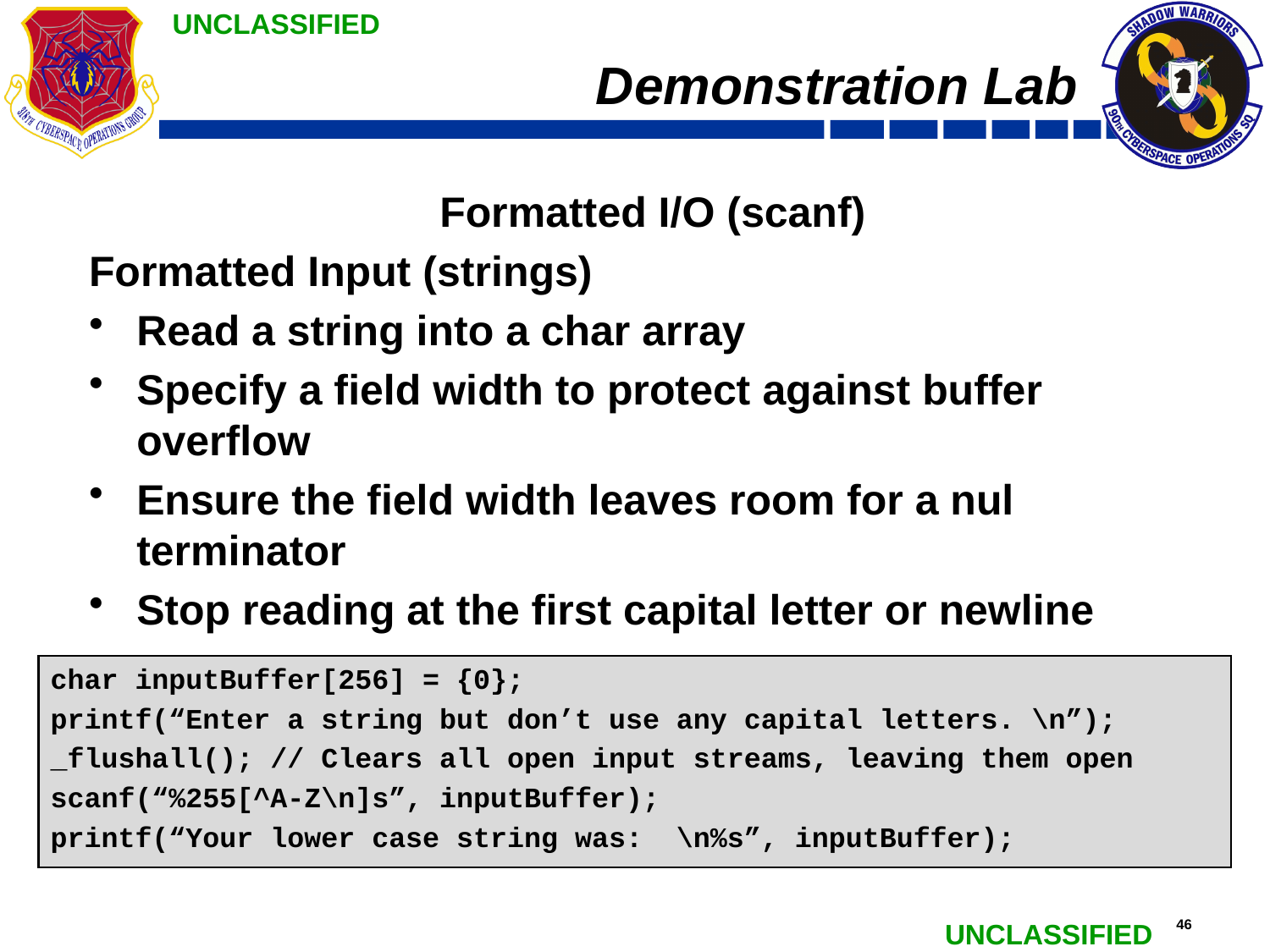

# Demonstration Lab
Formatted I/O (scanf)
Formatted Input (strings)
Read a string into a char array
Specify a field width to protect against buffer overflow
Ensure the field width leaves room for a nul terminator
Stop reading at the first capital letter or newline
char inputBuffer[256] = {0};
printf(“Enter a string but don’t use any capital letters. \n”);
_flushall(); // Clears all open input streams, leaving them open
scanf(“%255[^A-Z\n]s”, inputBuffer);
printf(“Your lower case string was:  \n%s”, inputBuffer);